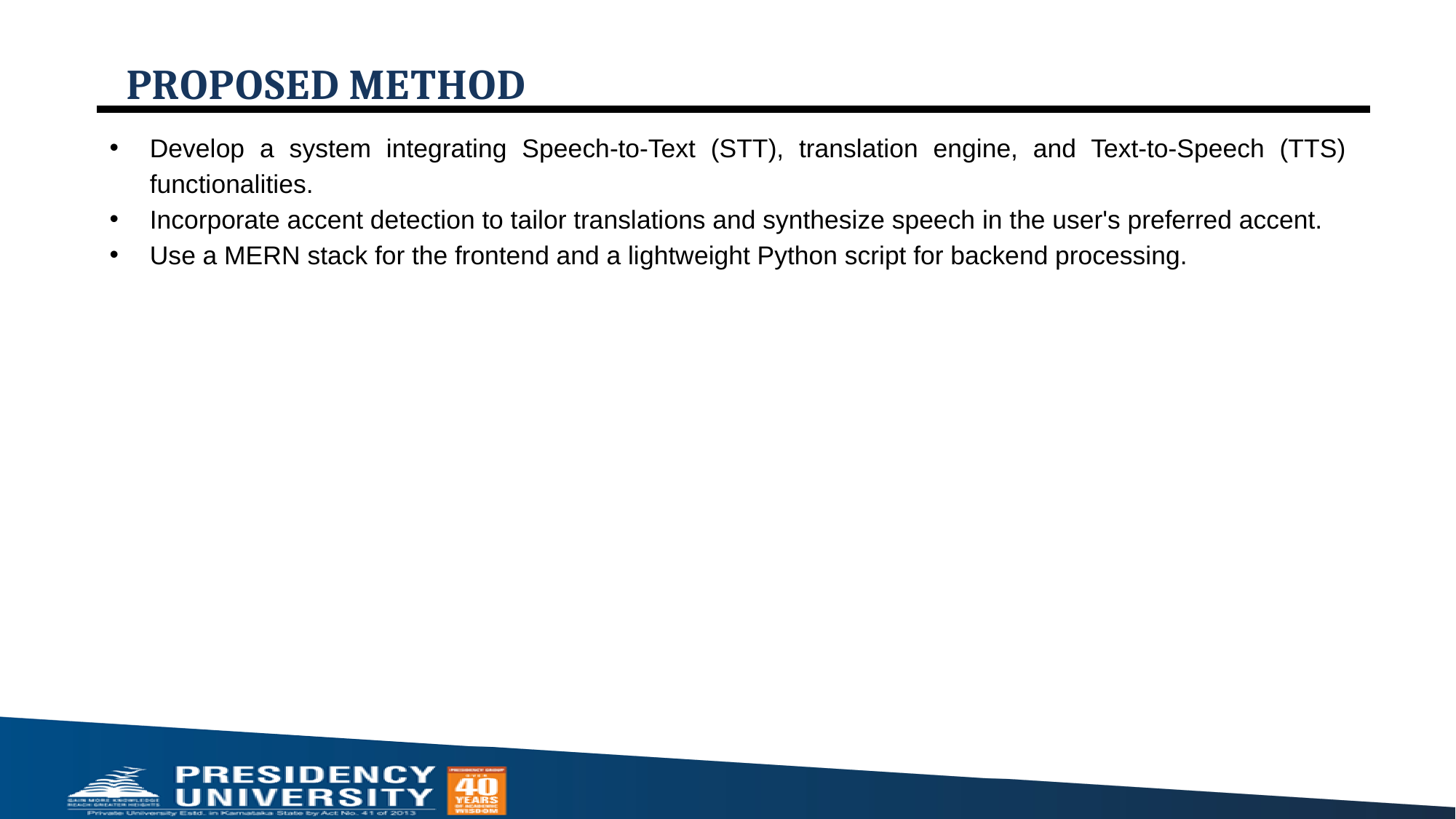

# PROPOSED METHOD
Develop a system integrating Speech-to-Text (STT), translation engine, and Text-to-Speech (TTS) functionalities.
Incorporate accent detection to tailor translations and synthesize speech in the user's preferred accent.
Use a MERN stack for the frontend and a lightweight Python script for backend processing.